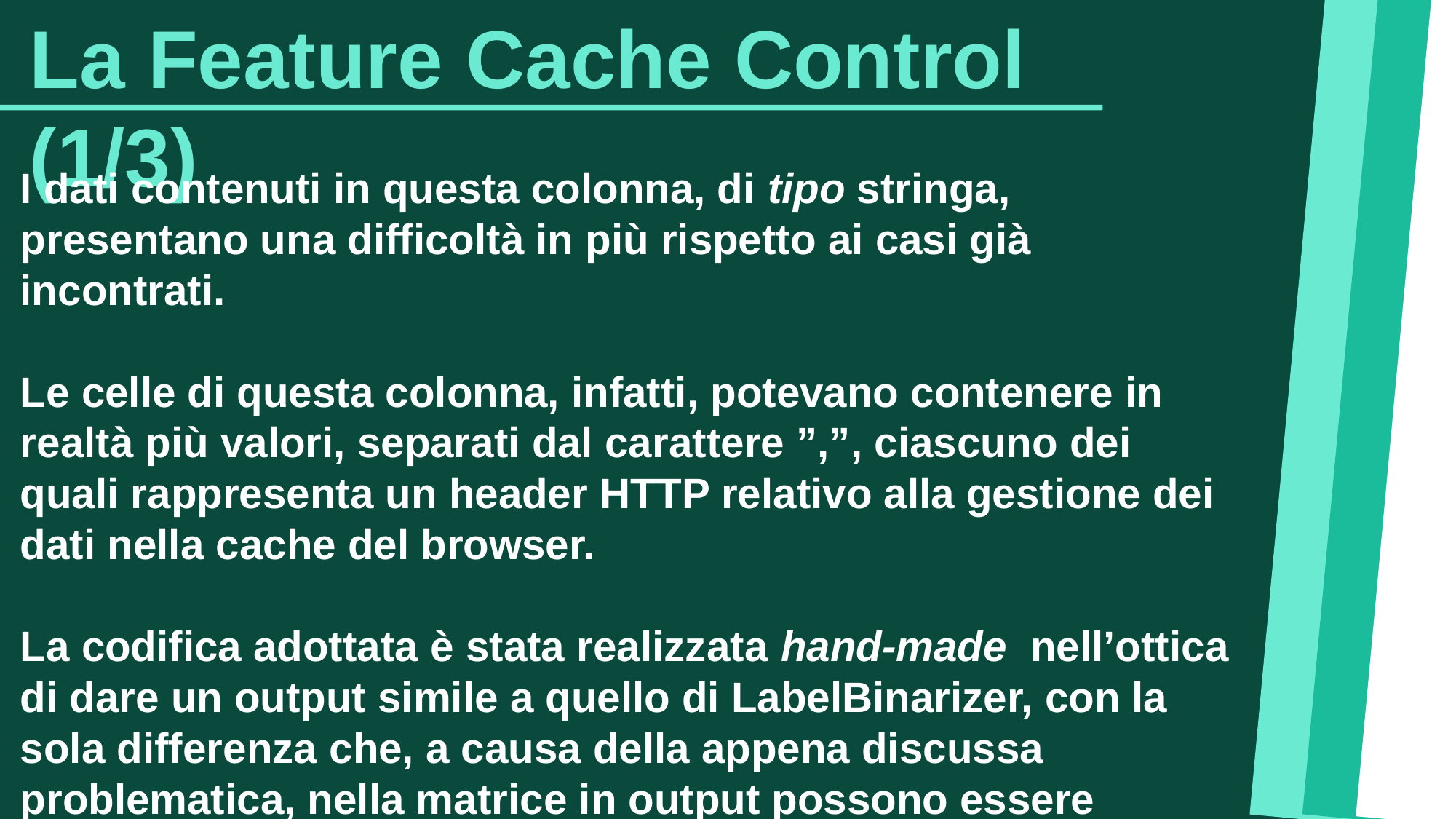

La Feature Cache Control (1/3)

I dati contenuti in questa colonna, di tipo stringa, presentano una difficoltà in più rispetto ai casi già incontrati.

Le celle di questa colonna, infatti, potevano contenere in realtà più valori, separati dal carattere ”,”, ciascuno dei quali rappresenta un header HTTP relativo alla gestione dei dati nella cache del browser.

La codifica adottata è stata realizzata hand-made  nell’ottica di dare un output simile a quello di LabelBinarizer, con la sola differenza che, a causa della appena discussa problematica, nella matrice in output possono essere presenti più caratteri 1 invece che uno solo.